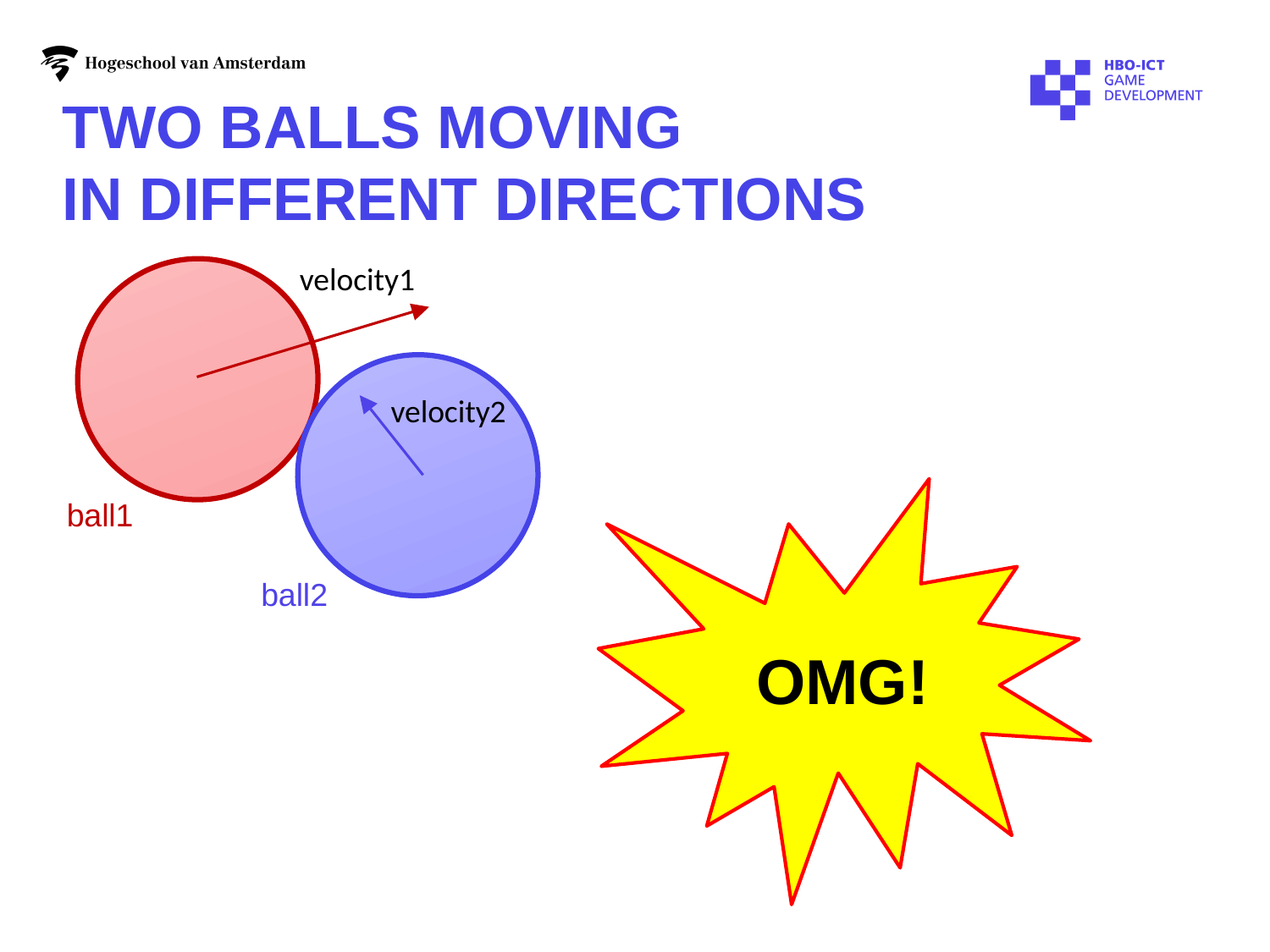

# Two balls moving in different directions

velocity1

velocity2

OMG!
ball1
ball2